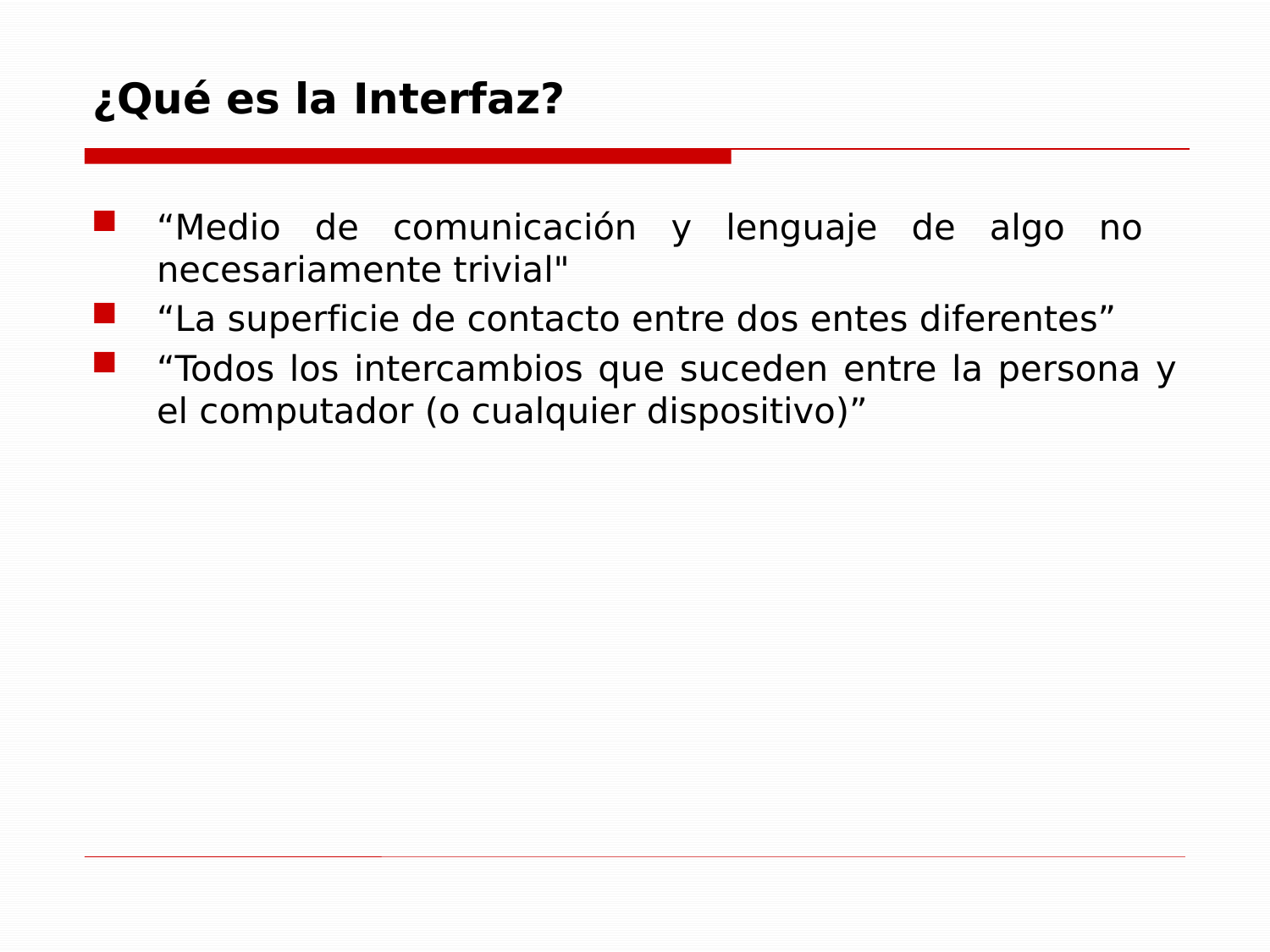

# ¿Qué es la Interfaz?
“Medio de comunicación y lenguaje de algo no  necesariamente trivial"
“La superficie de contacto entre dos entes diferentes”
“Todos los intercambios que suceden entre la persona y el computador (o cualquier dispositivo)”